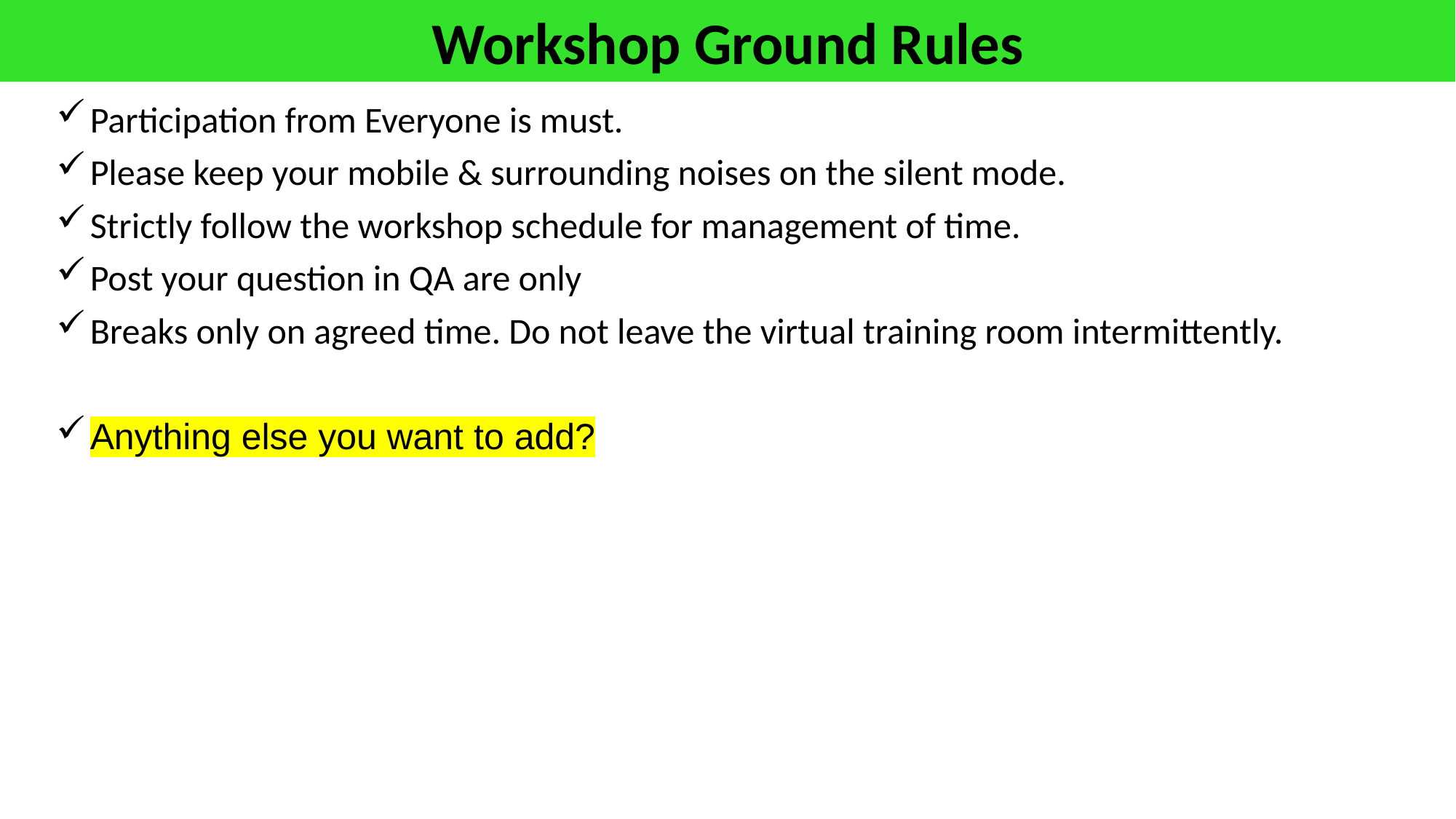

# Workshop Ground Rules
Participation from Everyone is must.
Please keep your mobile & surrounding noises on the silent mode.
Strictly follow the workshop schedule for management of time.
Post your question in QA are only
Breaks only on agreed time. Do not leave the virtual training room intermittently.

Anything else you want to add?